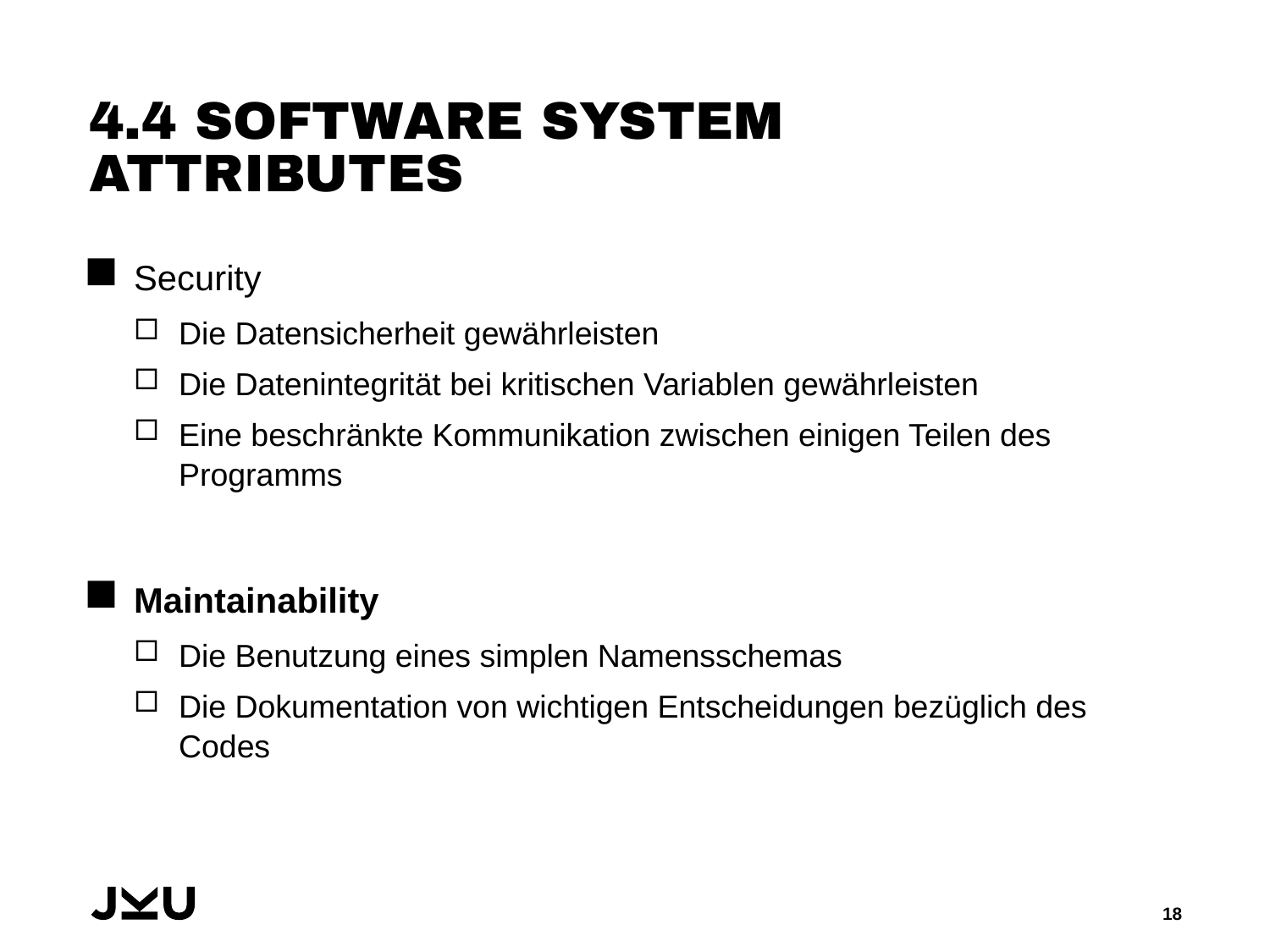

# 4.4 Software System Attributes
Security
Die Datensicherheit gewährleisten
Die Datenintegrität bei kritischen Variablen gewährleisten
Eine beschränkte Kommunikation zwischen einigen Teilen des Programms

Maintainability
Die Benutzung eines simplen Namensschemas
Die Dokumentation von wichtigen Entscheidungen bezüglich des Codes

18